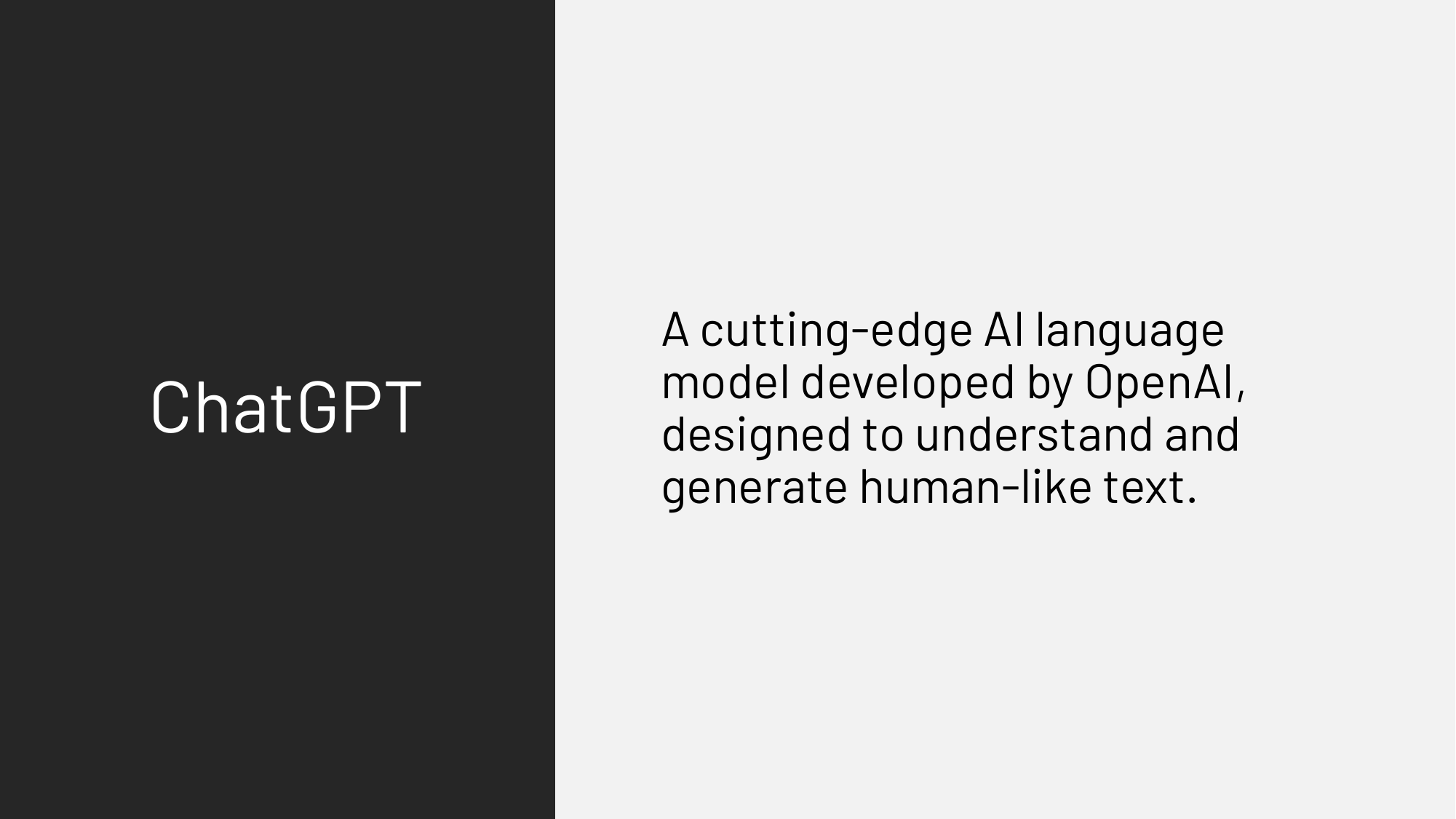

# ChatGPT
A cutting-edge AI language model developed by OpenAI, designed to understand and generate human-like text.